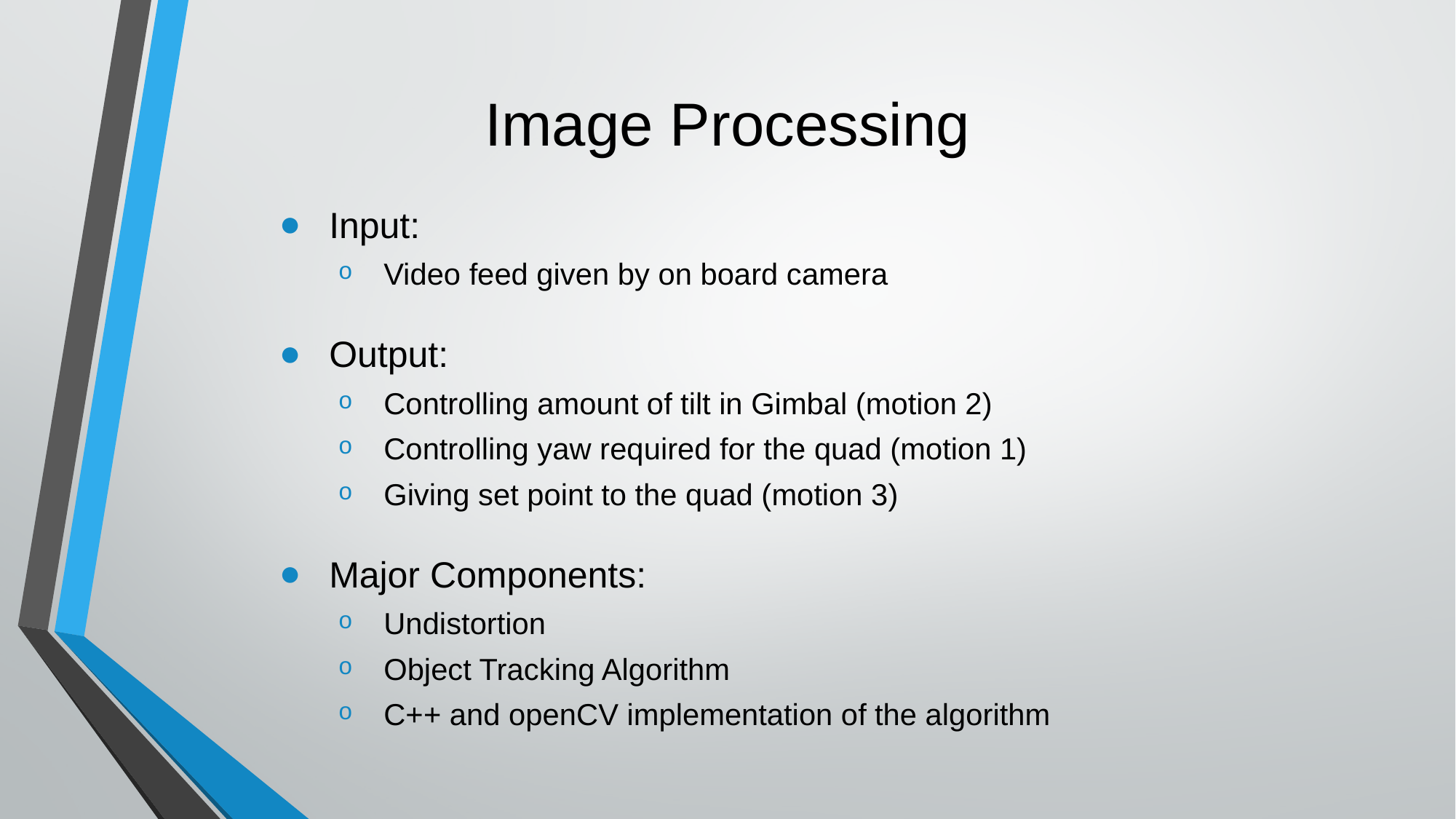

# Image Processing
Input:
Video feed given by on board camera

Output:
Controlling amount of tilt in Gimbal (motion 2)
Controlling yaw required for the quad (motion 1)
Giving set point to the quad (motion 3)

Major Components:
Undistortion
Object Tracking Algorithm
C++ and openCV implementation of the algorithm